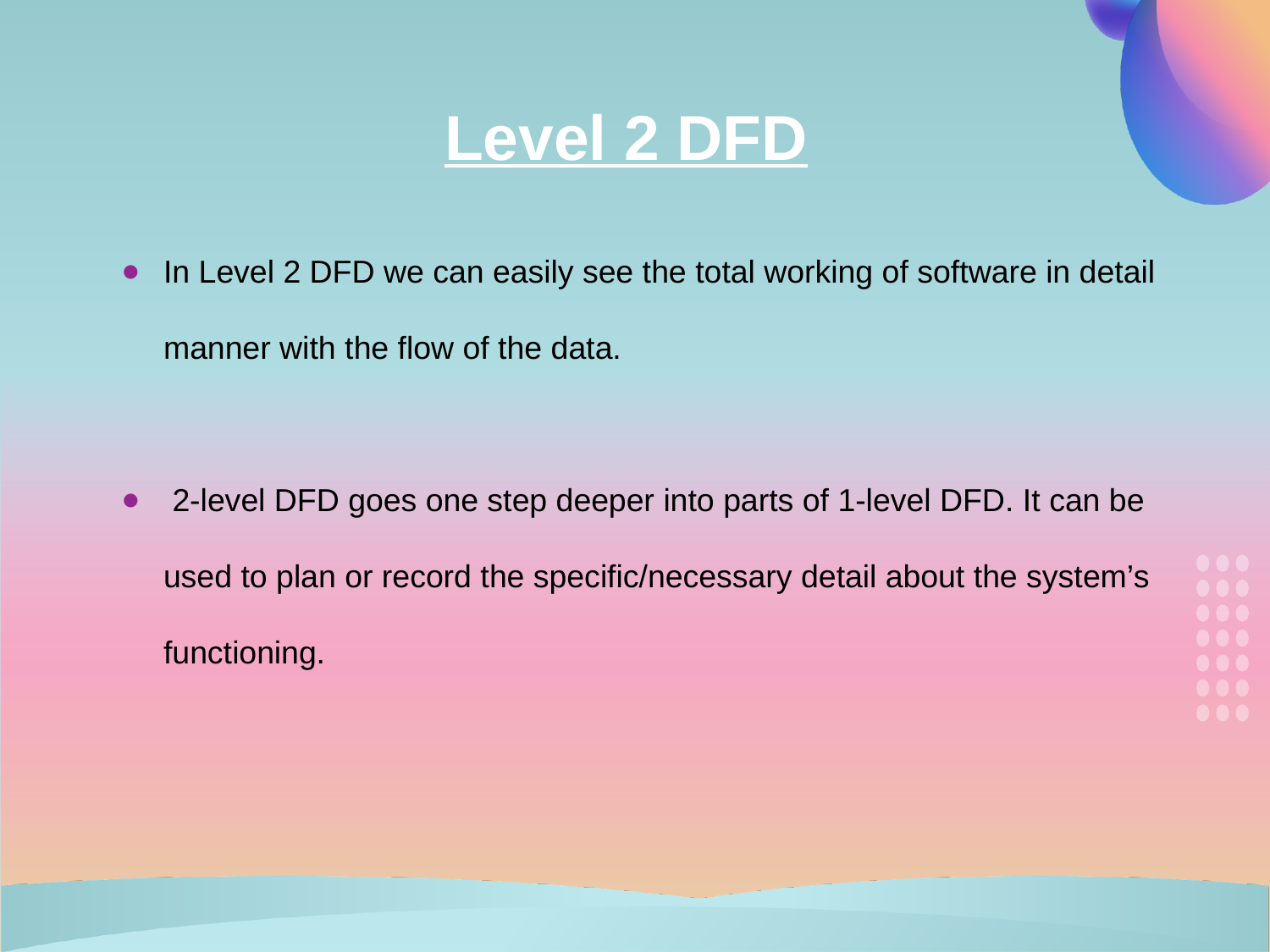

# Level 2 DFD
In Level 2 DFD we can easily see the total working of software in detail manner with the flow of the data.

 2-level DFD goes one step deeper into parts of 1-level DFD. It can be used to plan or record the specific/necessary detail about the system’s functioning.